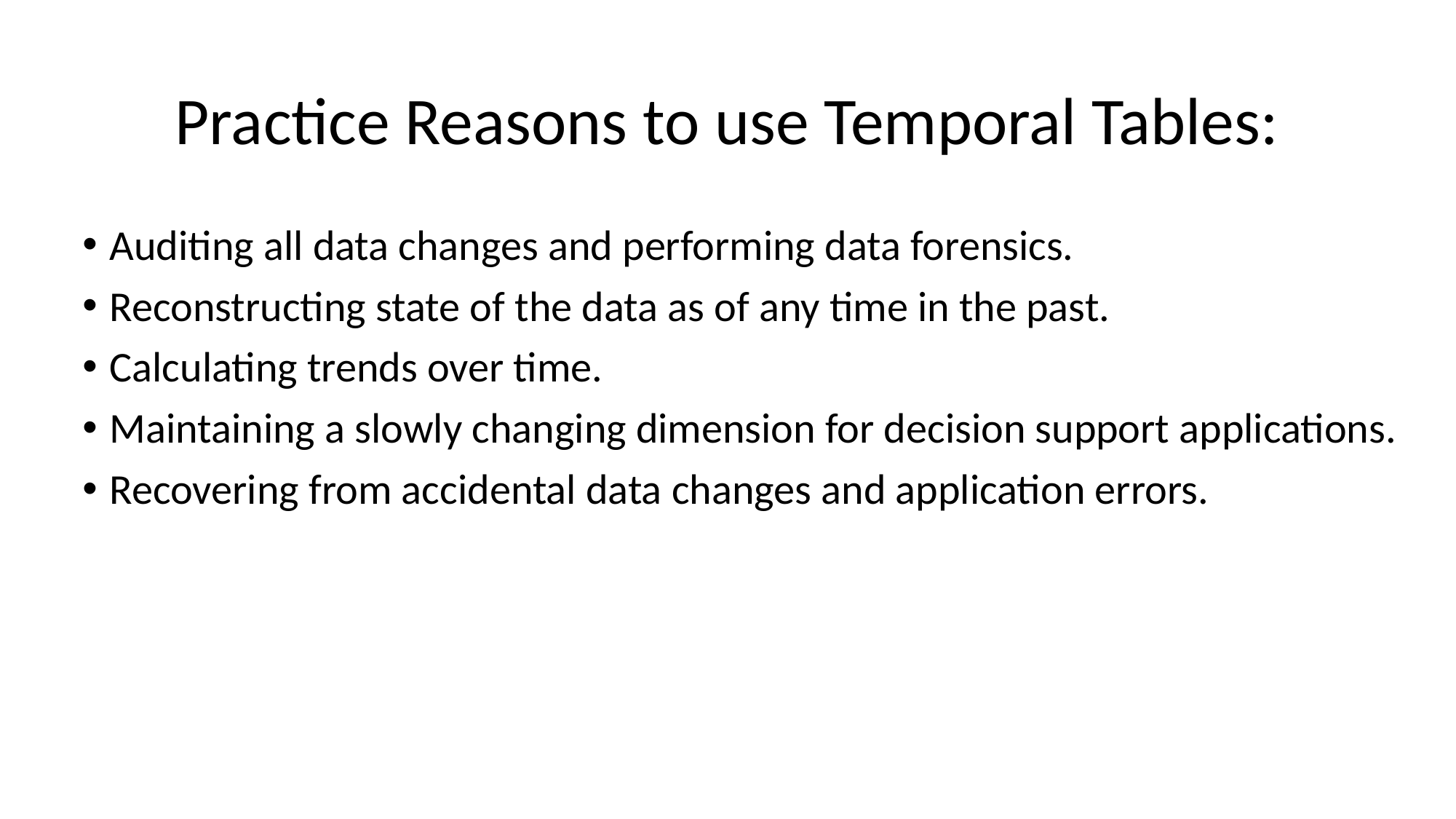

# Practice Reasons to use Temporal Tables:
Auditing all data changes and performing data forensics.
Reconstructing state of the data as of any time in the past.
Calculating trends over time.
Maintaining a slowly changing dimension for decision support applications.
Recovering from accidental data changes and application errors.